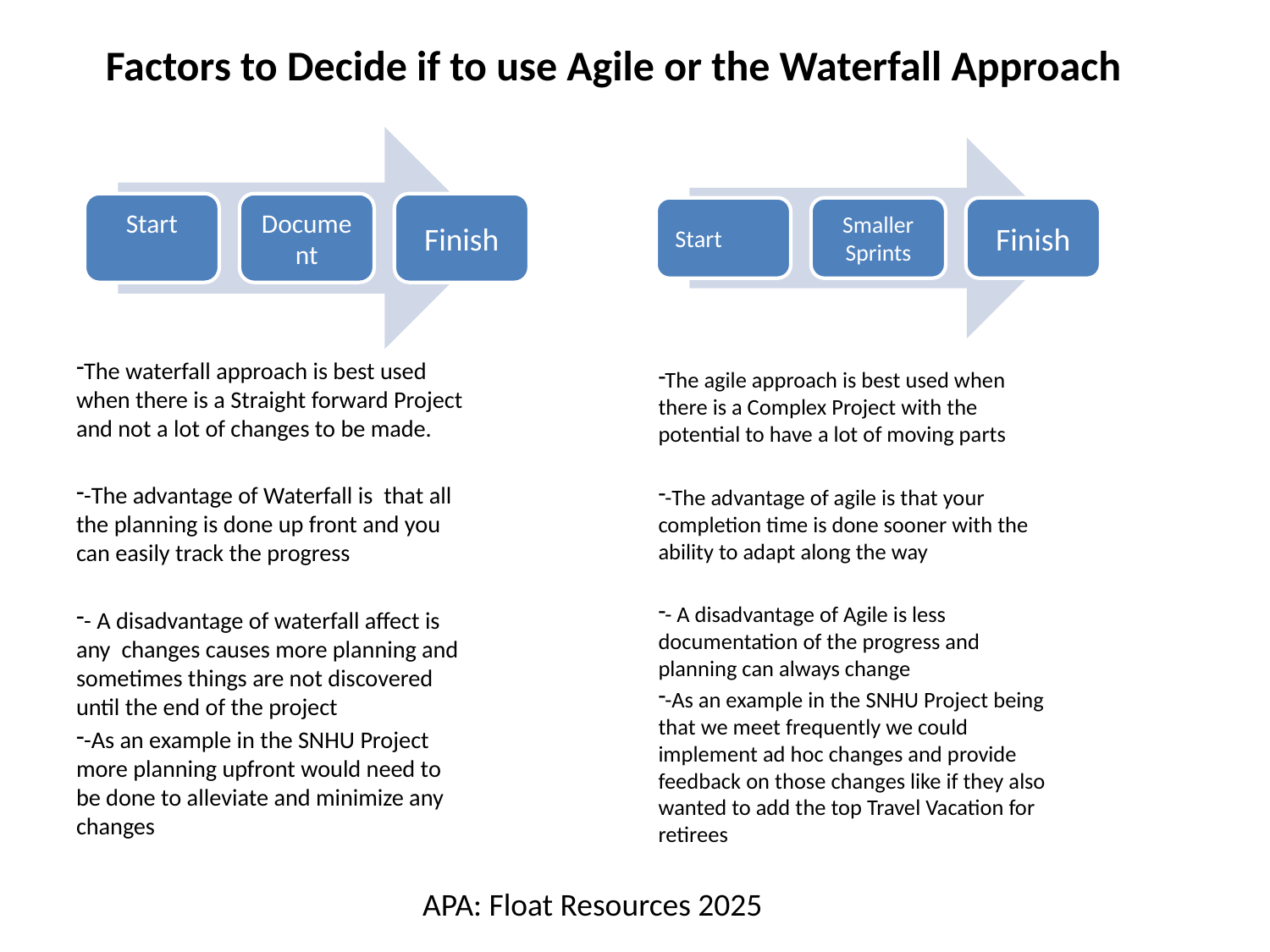

# Factors to Decide if to use Agile or the Waterfall Approach
Start
Document
Finish
Start
Smaller Sprints
Finish
The waterfall approach is best used when there is a Straight forward Project and not a lot of changes to be made.

-The advantage of Waterfall is  that all the planning is done up front and you can easily track the progress

- A disadvantage of waterfall affect is any  changes causes more planning and sometimes things are not discovered until the end of the project
-As an example in the SNHU Project more planning upfront would need to be done to alleviate and minimize any changes

The agile approach is best used when there is a Complex Project with the potential to have a lot of moving parts

-The advantage of agile is that your completion time is done sooner with the ability to adapt along the way

- A disadvantage of Agile is less documentation of the progress and planning can always change
-As an example in the SNHU Project being that we meet frequently we could implement ad hoc changes and provide feedback on those changes like if they also wanted to add the top Travel Vacation for retirees

APA: Float Resources 2025